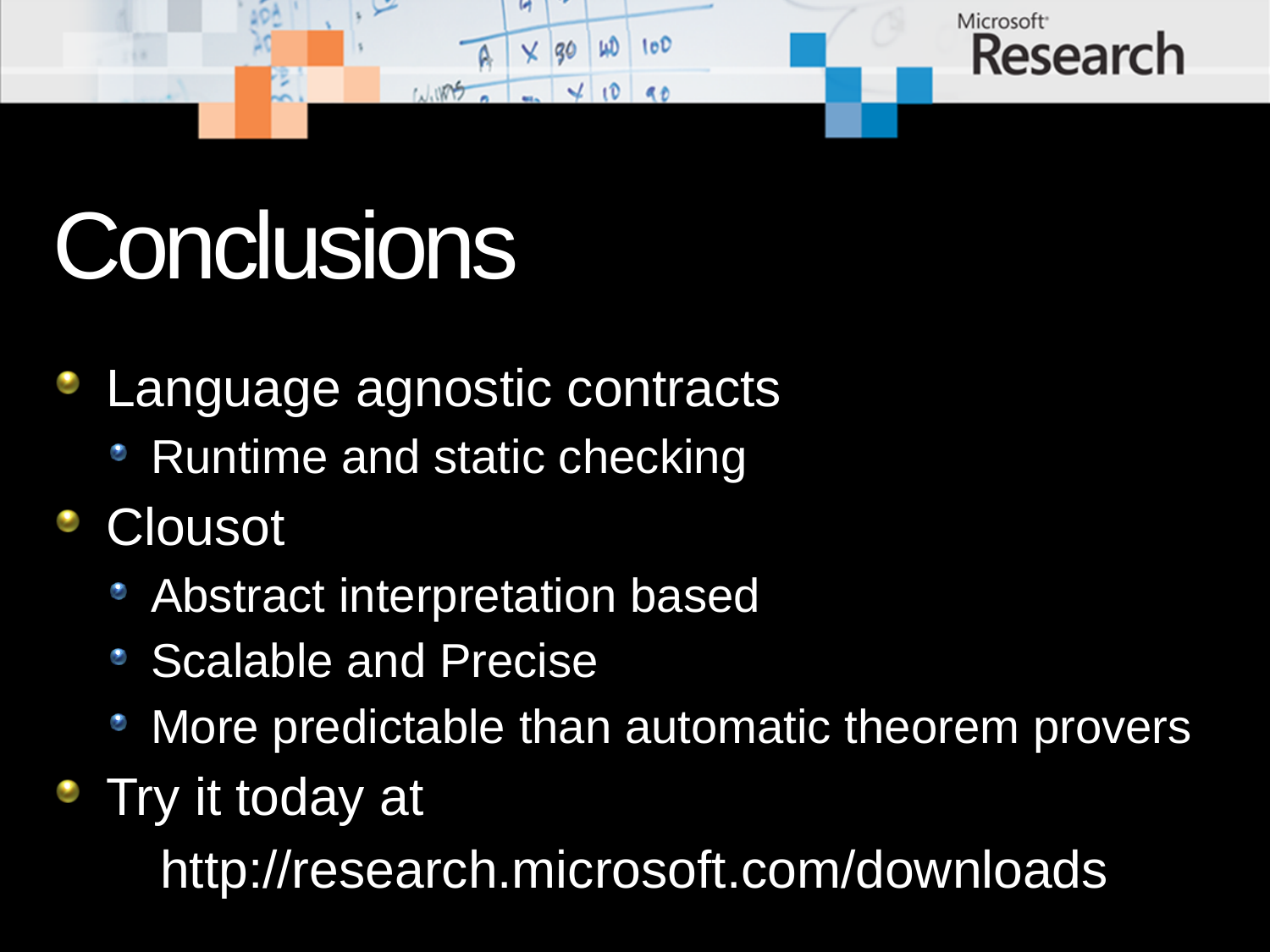

# Conclusions
Language agnostic contracts
Runtime and static checking
Clousot
Abstract interpretation based
Scalable and Precise
More predictable than automatic theorem provers
Try it today at
http://research.microsoft.com/downloads